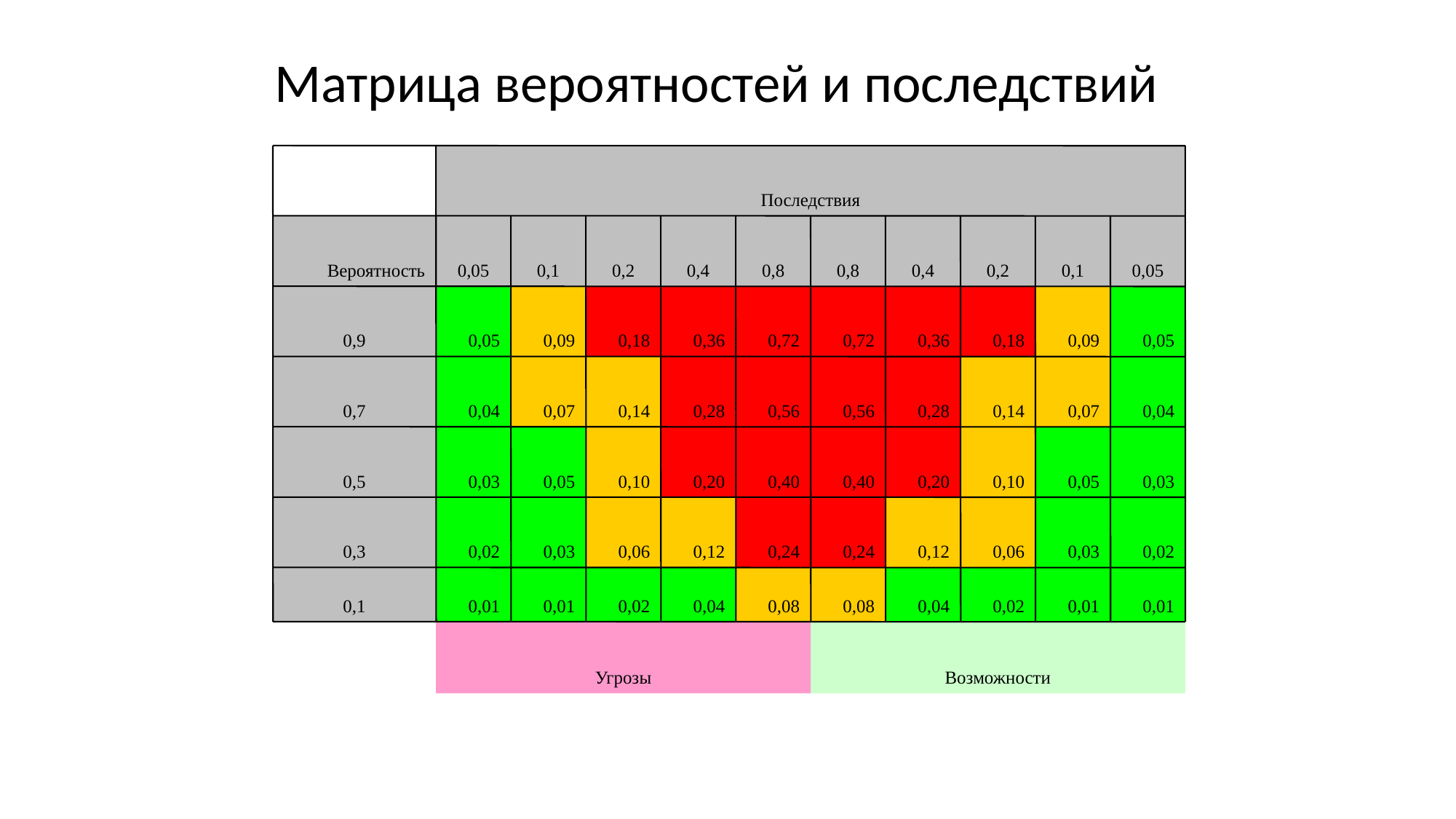

# Матрица вероятностей и последствий

Последствия

Вероятность

0,05
0,1

0,2

0,4

0,8

0,8

0,4

0,2

0,1

0,05

0,9

0,05
0,09
0,18
0,36
0,72
0,72
0,36
0,18
0,09
0,05
0,7

0,04
0,07
0,14
0,28
0,56
0,56
0,28
0,14
0,07
0,04
0,5

0,03
0,05
0,10
0,20
0,40
0,40
0,20
0,10
0,05
0,03
0,3

0,02
0,03
0,06
0,12
0,24
0,24
0,12
0,06
0,03
0,02
0,1

0,01
0,01
0,02
0,04
0,08
0,08
0,04
0,02
0,01
0,01

Угрозы
Возможности